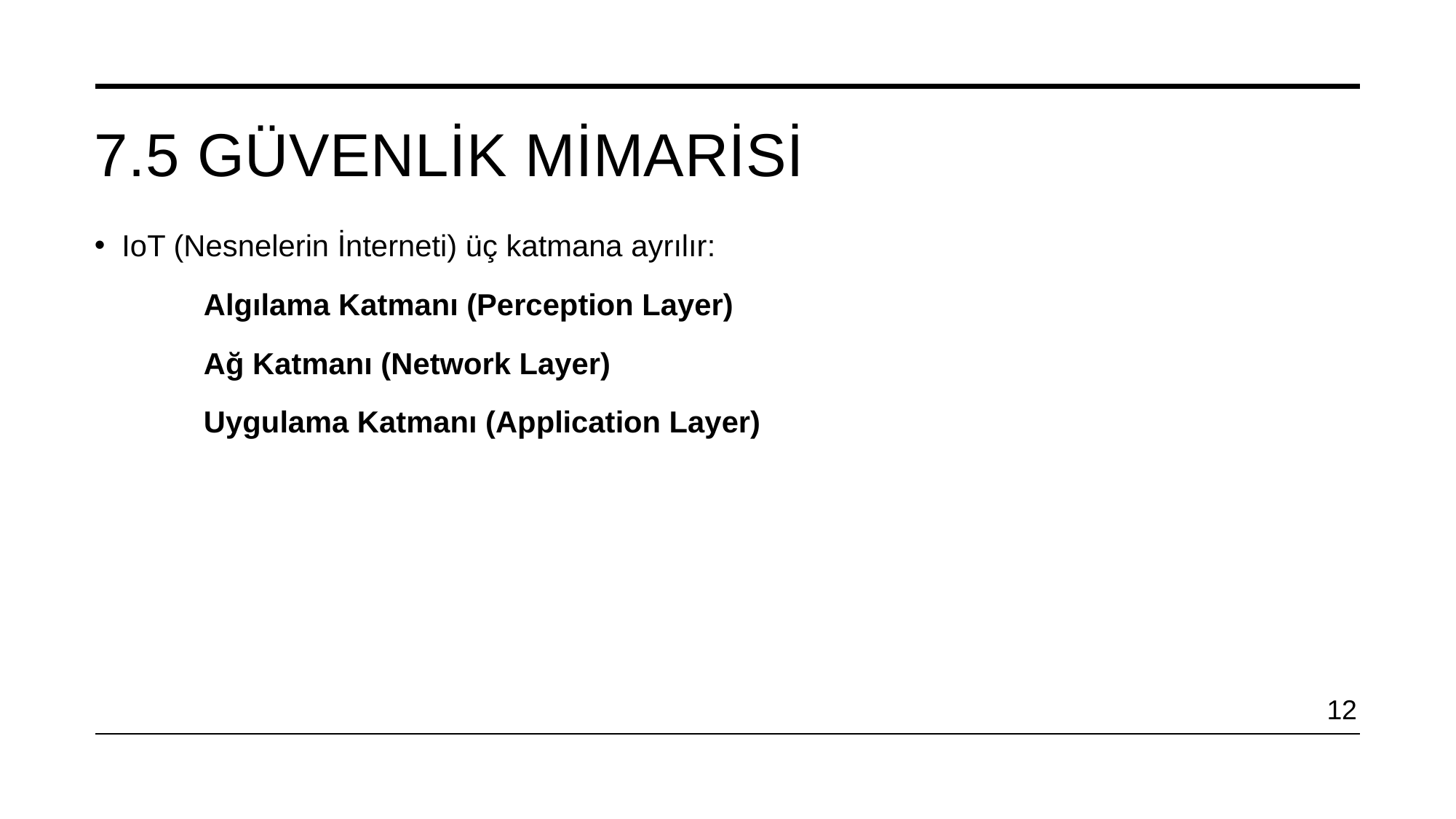

# 7.5 Güvenlik Mimarisi
IoT (Nesnelerin İnterneti) üç katmana ayrılır:
	Algılama Katmanı (Perception Layer)
	Ağ Katmanı (Network Layer)
	Uygulama Katmanı (Application Layer)

12